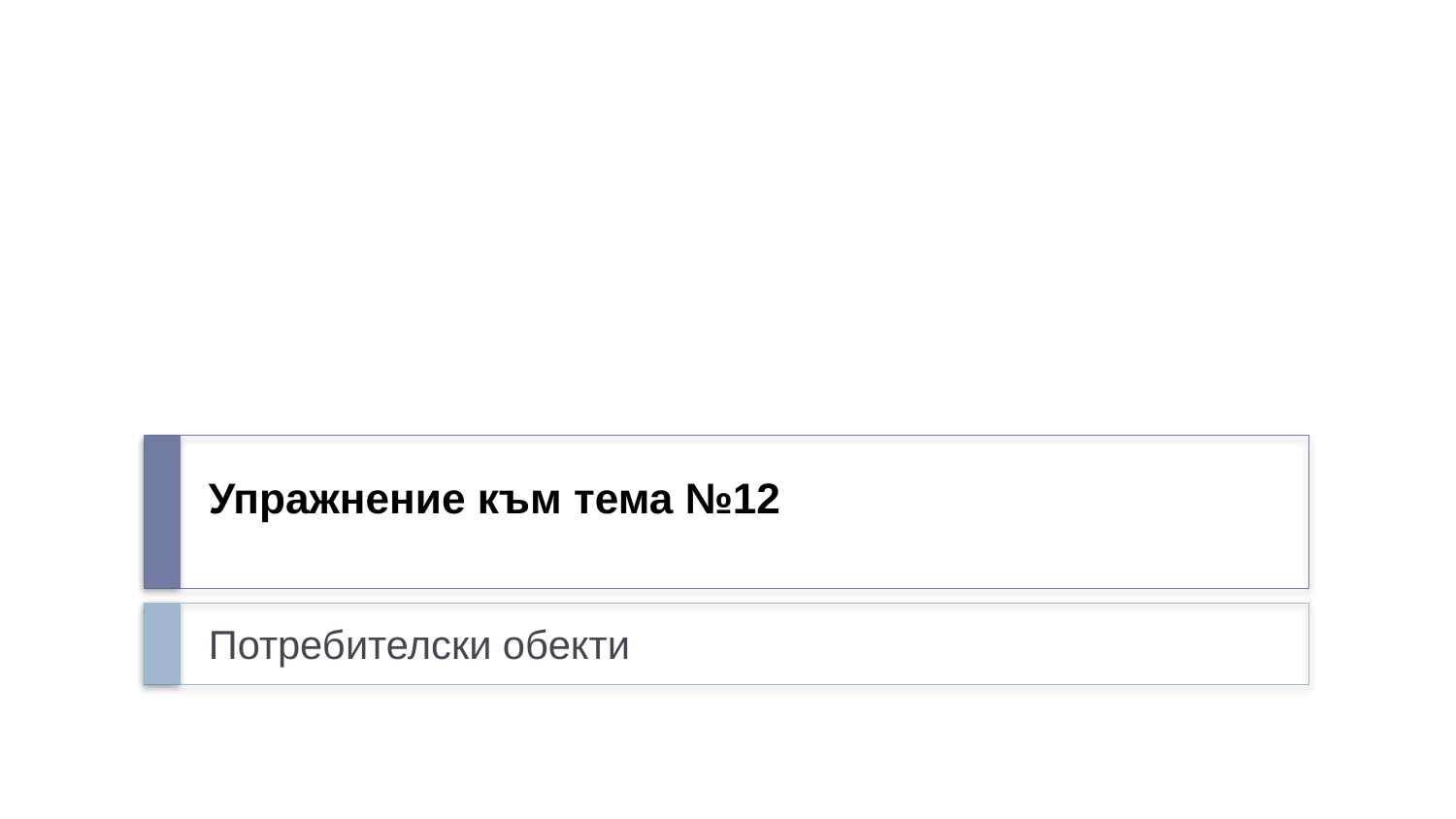

# Упражнение към тема №12
Потребителски обекти